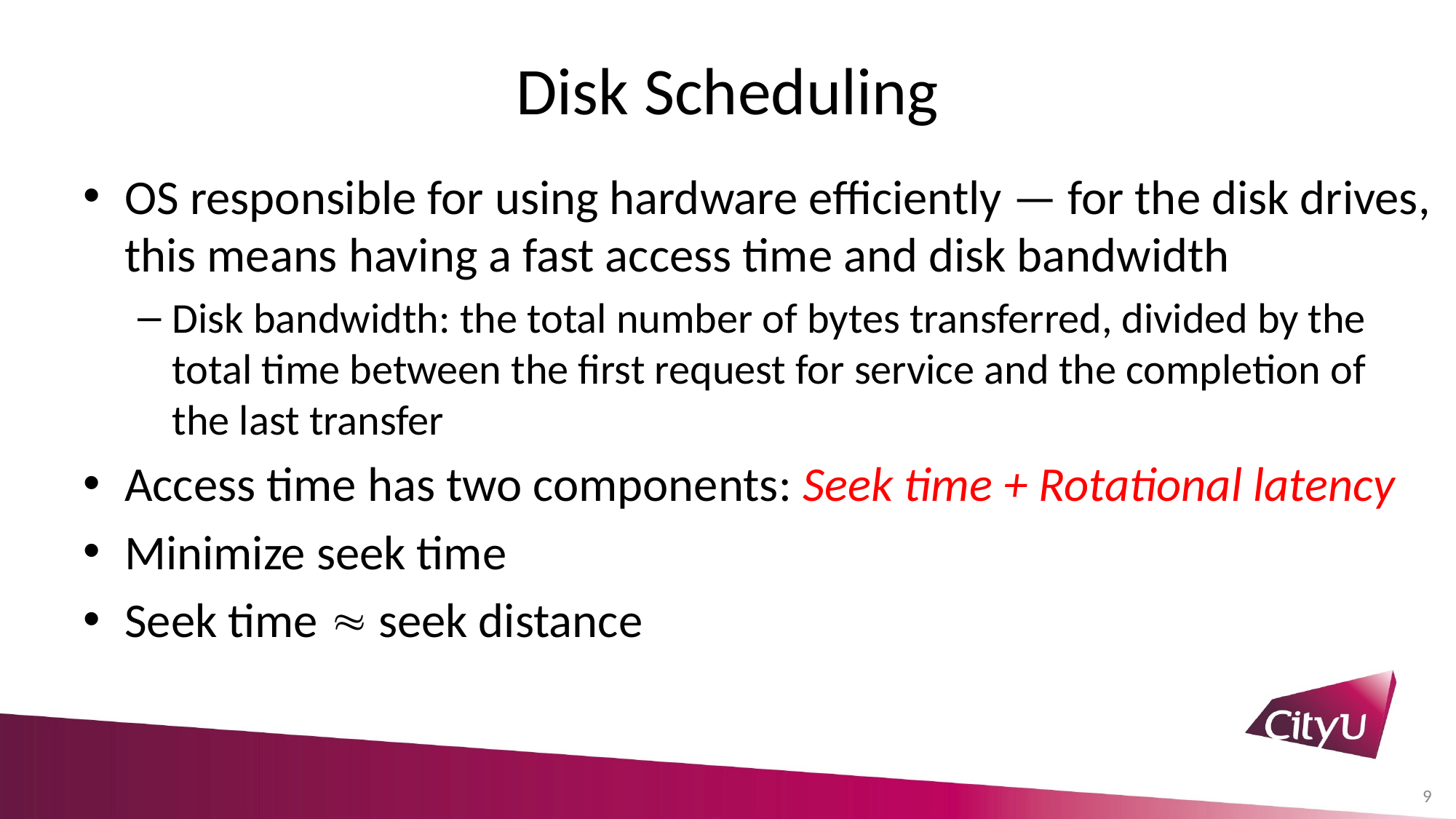

# Disk Scheduling
OS responsible for using hardware efficiently — for the disk drives, this means having a fast access time and disk bandwidth
Disk bandwidth: the total number of bytes transferred, divided by the total time between the first request for service and the completion of the last transfer
Access time has two components: Seek time + Rotational latency
Minimize seek time
Seek time ≈ seek distance

9